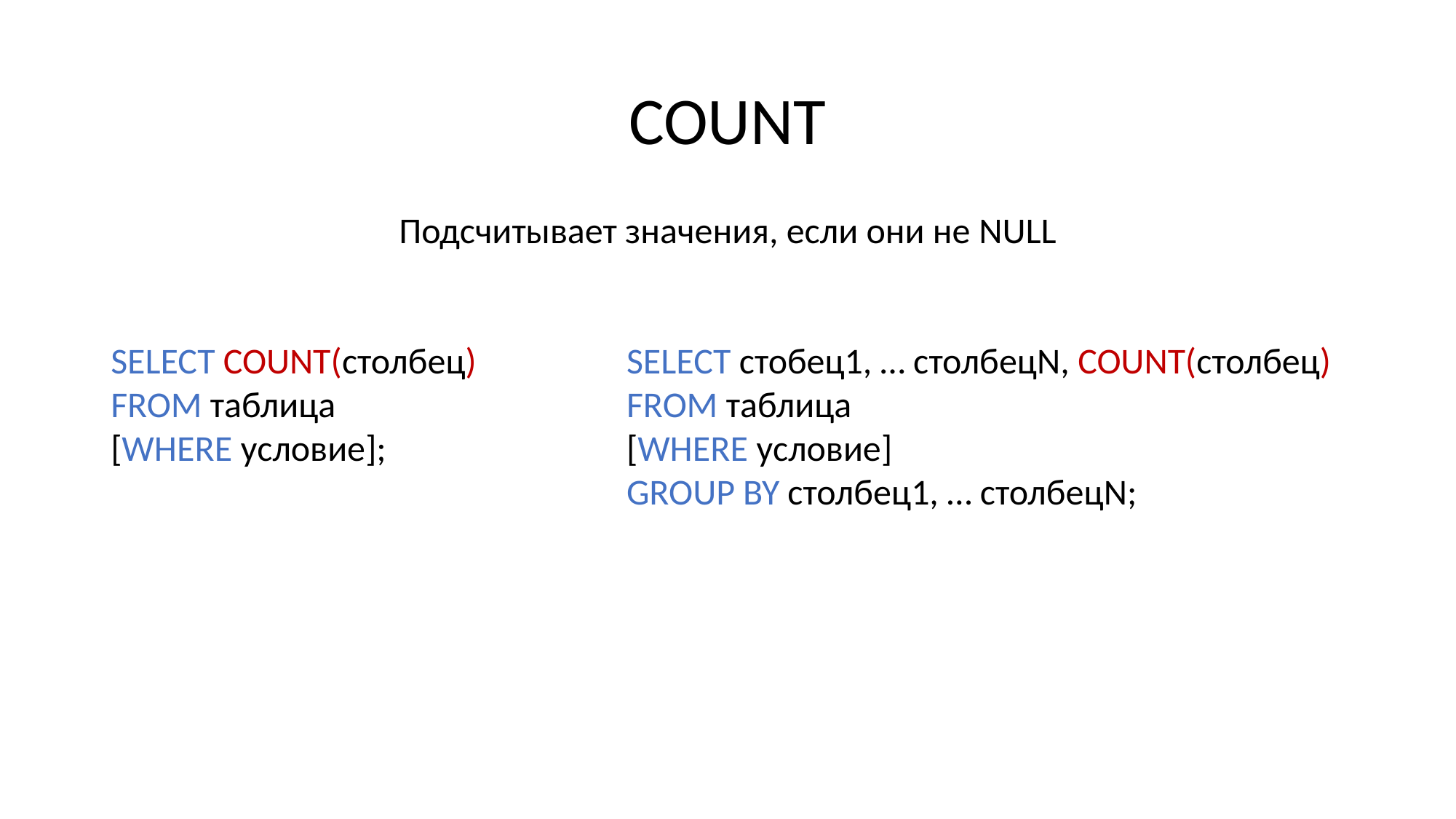

# COUNT
Подсчитывает значения, если они не NULL
SELECT COUNT(столбец)
FROM таблица
[WHERE условие];
SELECT стобец1, … столбецN, COUNT(столбец)
FROM таблица
[WHERE условие]
GROUP BY столбец1, … столбецN;